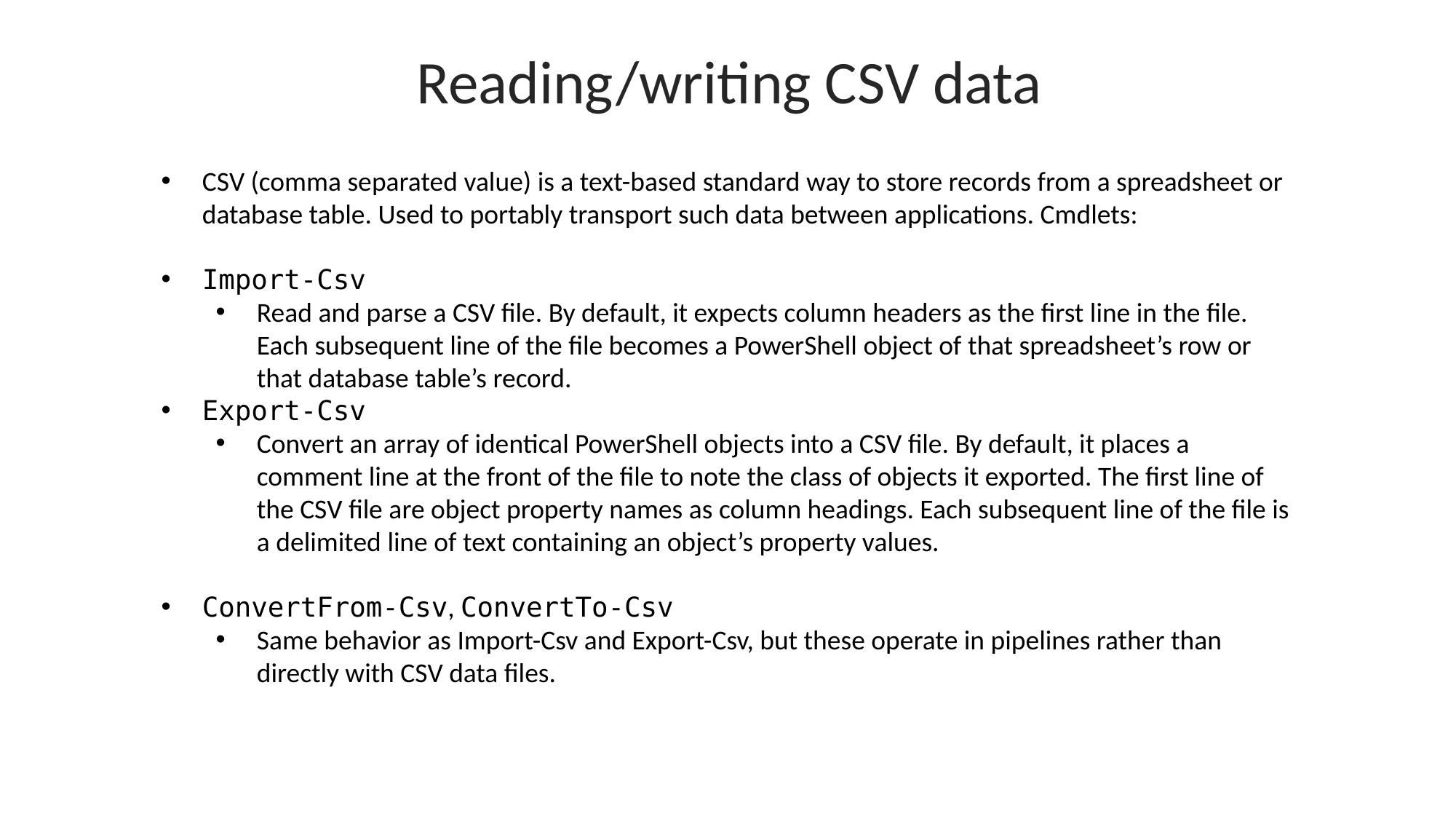

Reading/writing CSV data

CSV (comma separated value) is a text-based standard way to store records from a spreadsheet or database table. Used to portably transport such data between applications. Cmdlets:

Import-Csv
Read and parse a CSV file. By default, it expects column headers as the first line in the file. Each subsequent line of the file becomes a PowerShell object of that spreadsheet’s row or that database table’s record.
Export-Csv
Convert an array of identical PowerShell objects into a CSV file. By default, it places a comment line at the front of the file to note the class of objects it exported. The first line of the CSV file are object property names as column headings. Each subsequent line of the file is a delimited line of text containing an object’s property values.

ConvertFrom-Csv, ConvertTo-Csv
Same behavior as Import-Csv and Export-Csv, but these operate in pipelines rather than directly with CSV data files.